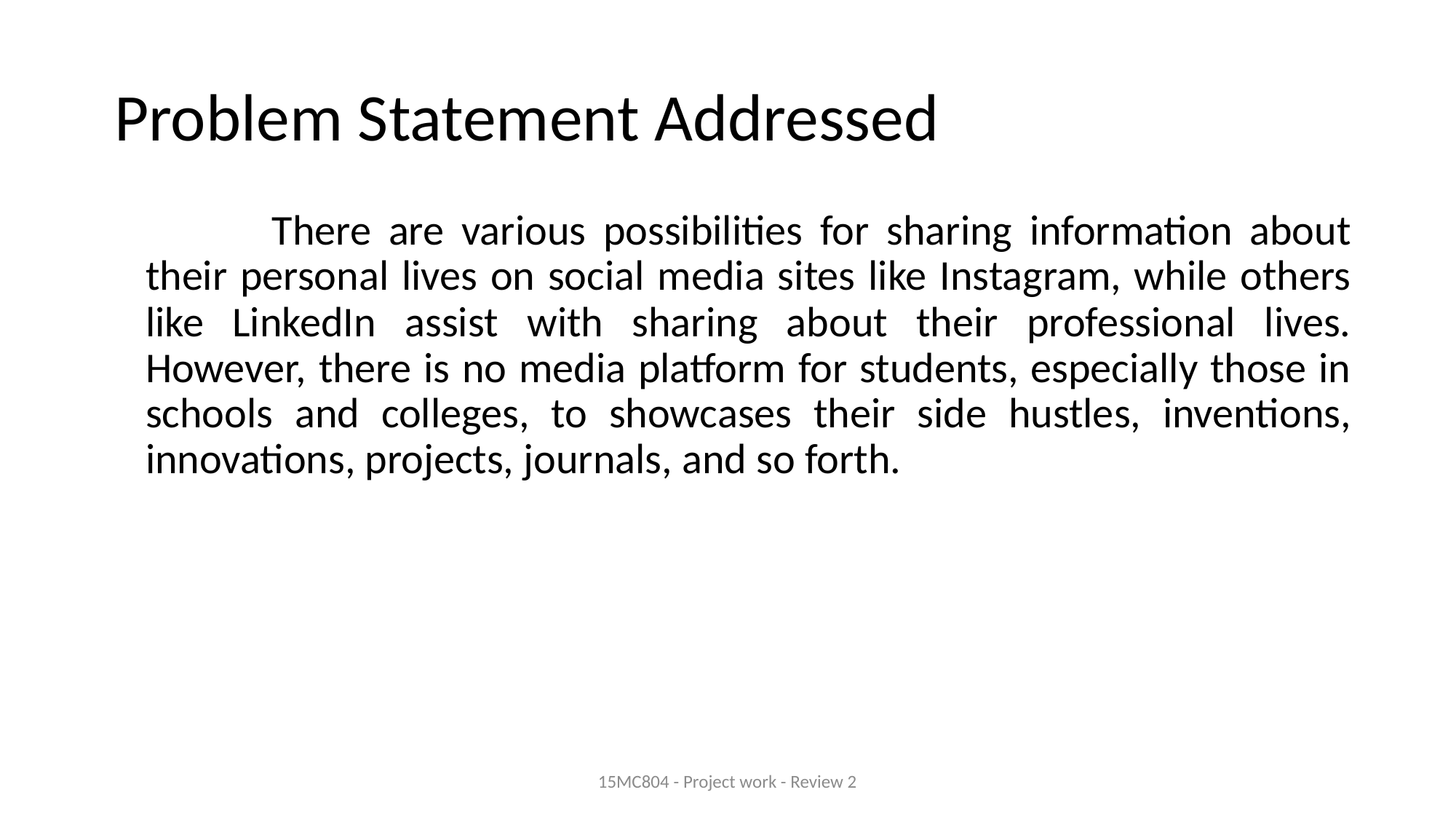

# Problem Statement Addressed
		 There are various possibilities for sharing information about their personal lives on social media sites like Instagram, while others like LinkedIn assist with sharing about their professional lives. However, there is no media platform for students, especially those in schools and colleges, to showcases their side hustles, inventions, innovations, projects, journals, and so forth.
15MC804 - Project work - Review 2